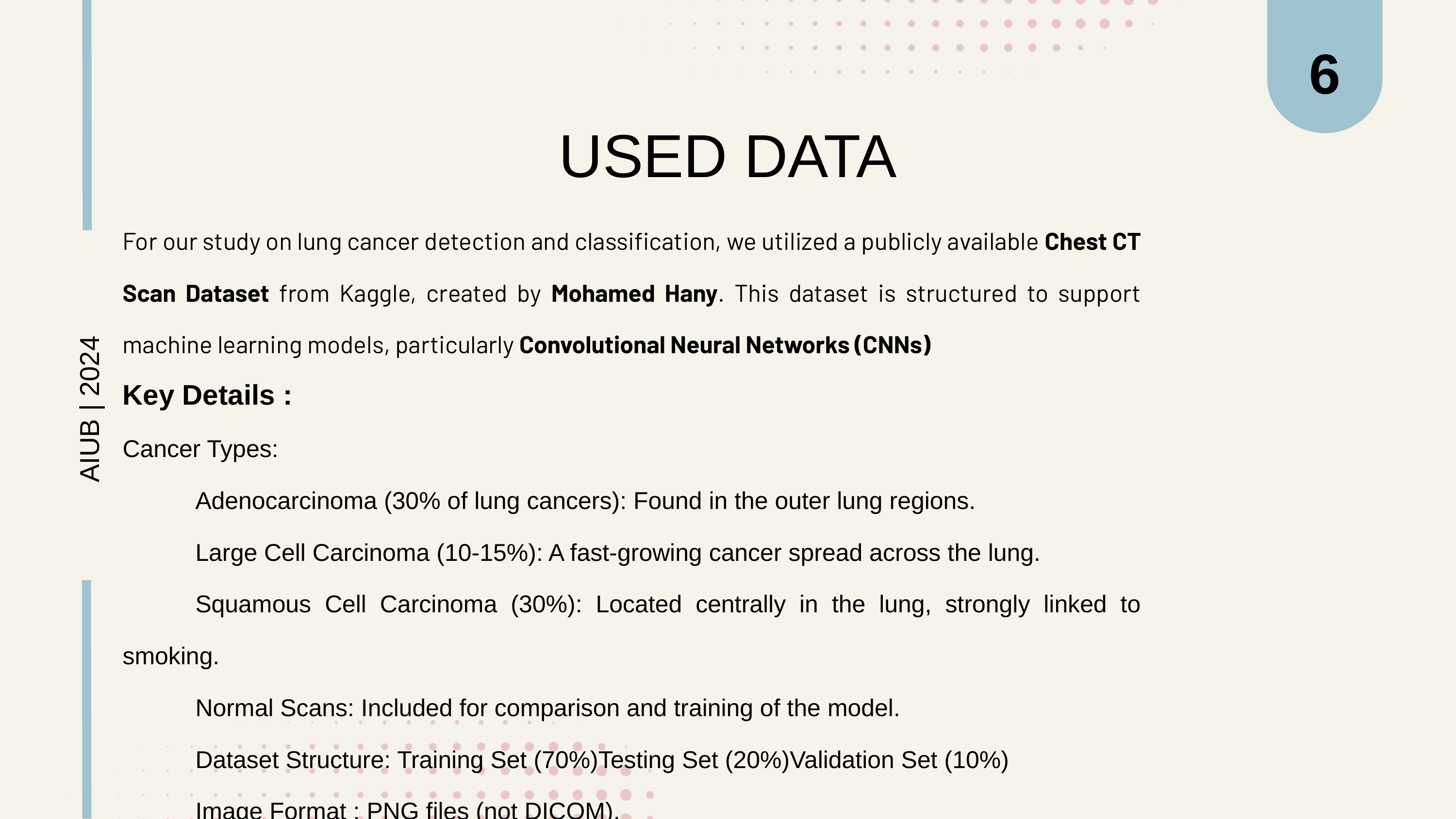

6

USED DATA
For our study on lung cancer detection and classification, we utilized a publicly available Chest CT Scan Dataset from Kaggle, created by Mohamed Hany. This dataset is structured to support machine learning models, particularly Convolutional Neural Networks (CNNs)
Key Details :
Cancer Types:
	Adenocarcinoma (30% of lung cancers): Found in the outer lung regions.
	Large Cell Carcinoma (10-15%): A fast-growing cancer spread across the lung.
	Squamous Cell Carcinoma (30%): Located centrally in the lung, strongly linked to smoking.
	Normal Scans: Included for comparison and training of the model.
	Dataset Structure: Training Set (70%)Testing Set (20%)Validation Set (10%)
	Image Format : PNG files (not DICOM).
AIUB | 2024